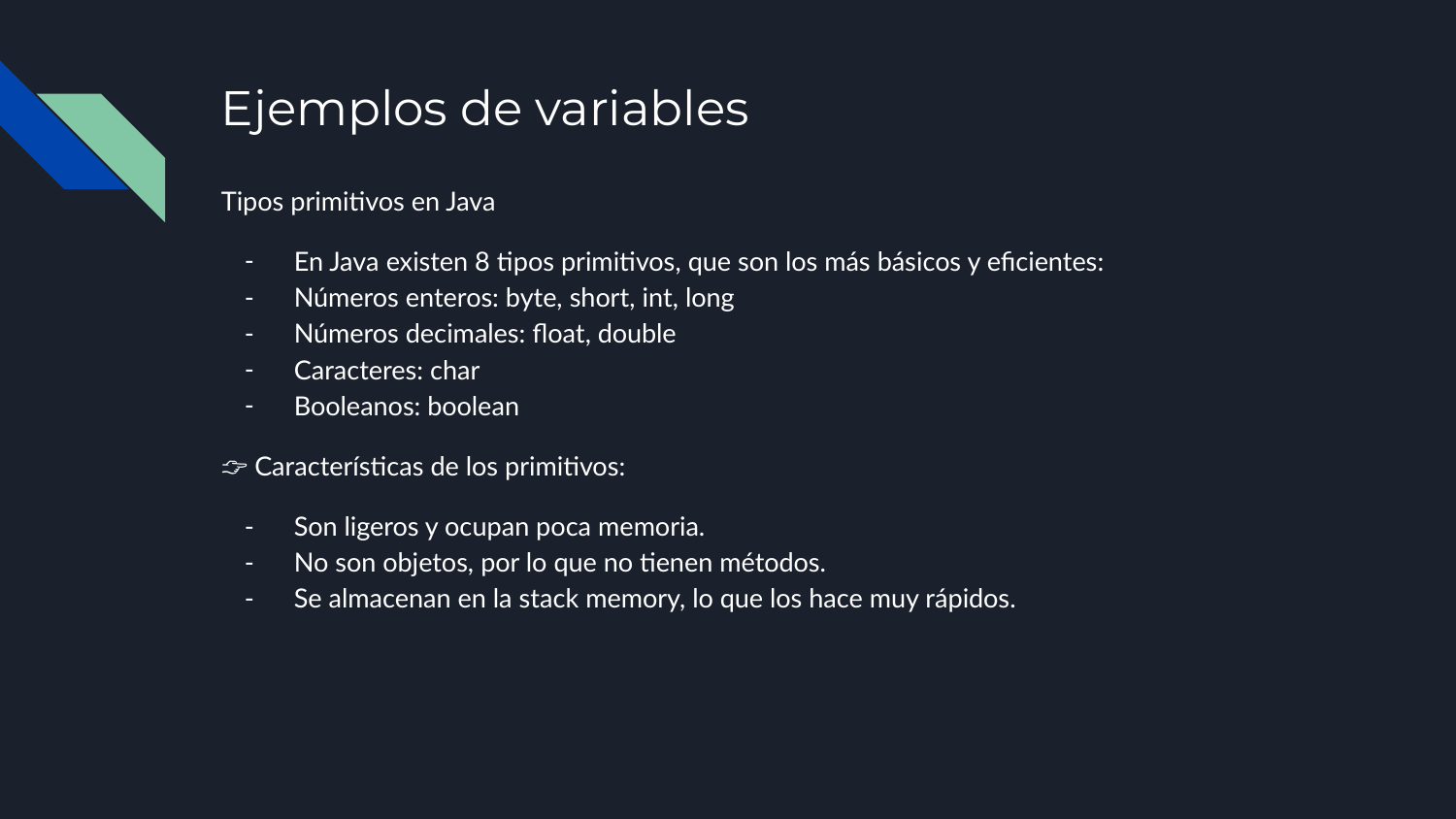

# Ejemplos de variables
Tipos primitivos en Java
En Java existen 8 tipos primitivos, que son los más básicos y eficientes:
Números enteros: byte, short, int, long
Números decimales: float, double
Caracteres: char
Booleanos: boolean
👉 Características de los primitivos:
Son ligeros y ocupan poca memoria.
No son objetos, por lo que no tienen métodos.
Se almacenan en la stack memory, lo que los hace muy rápidos.